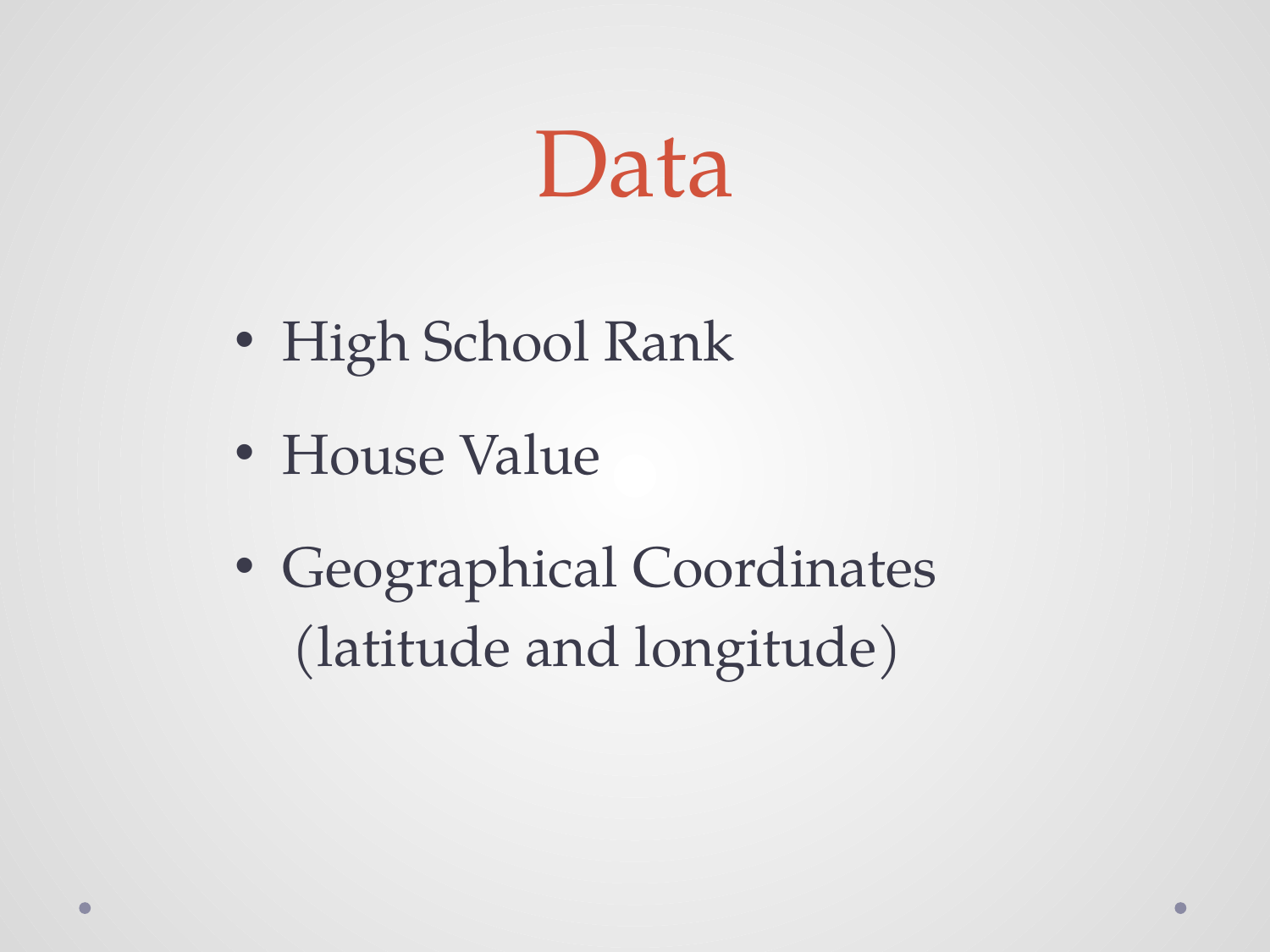

# Data
High School Rank
House Value
Geographical Coordinates
    (latitude and longitude)